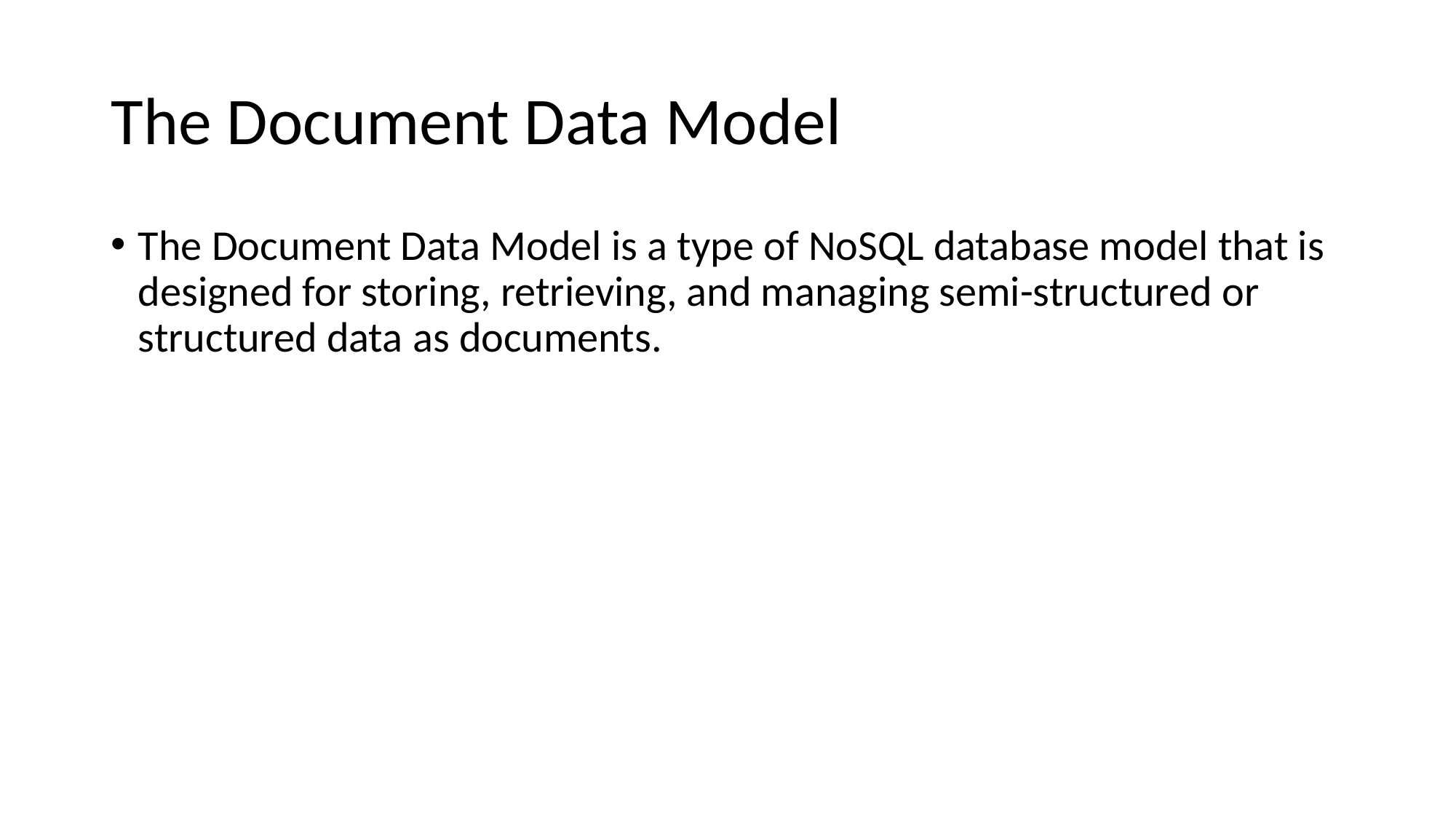

# The Document Data Model
The Document Data Model is a type of NoSQL database model that is designed for storing, retrieving, and managing semi-structured or structured data as documents.